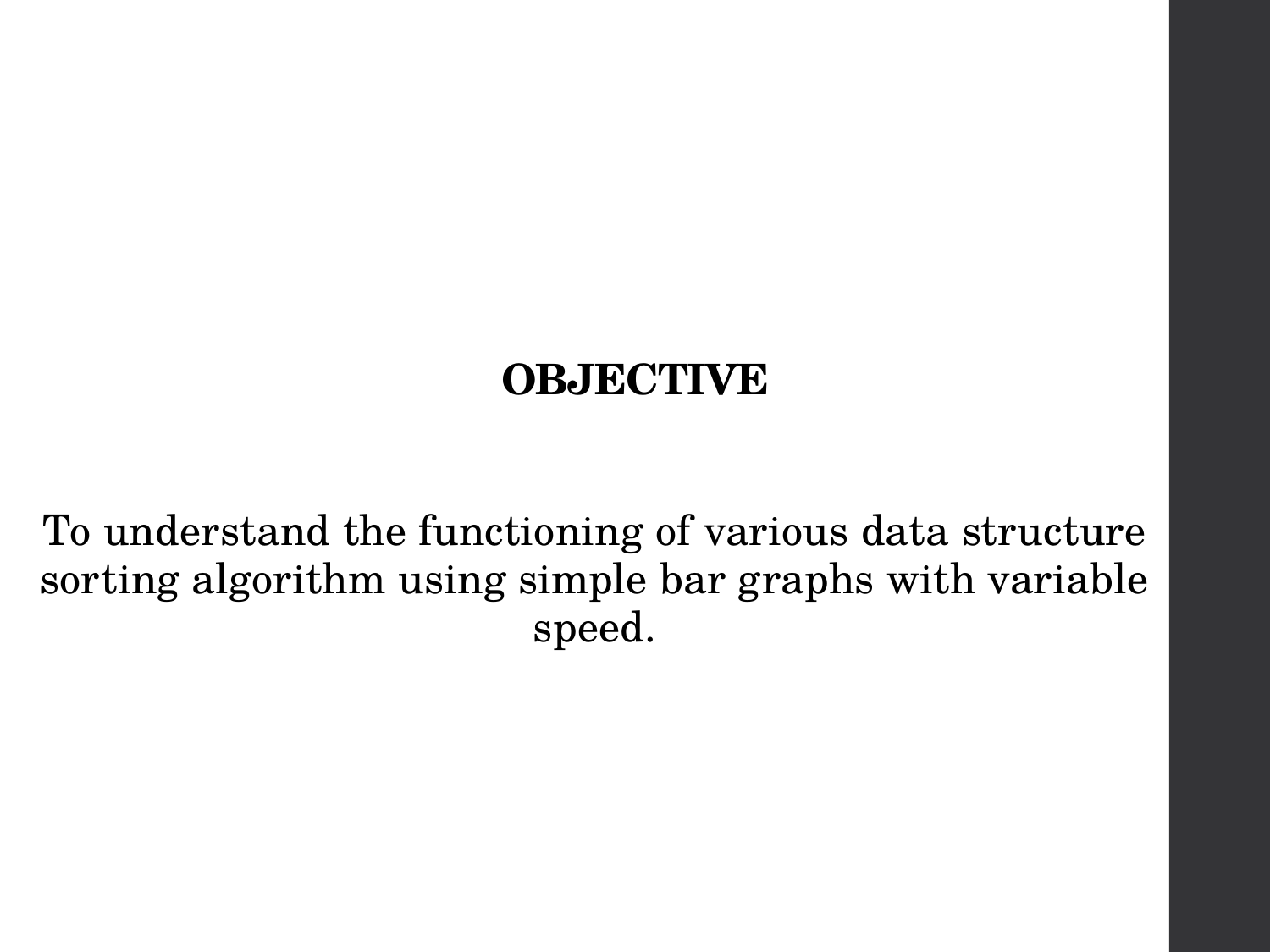

# OBJECTIVE

To understand the functioning of various data structure sorting algorithm using simple bar graphs with variable speed.